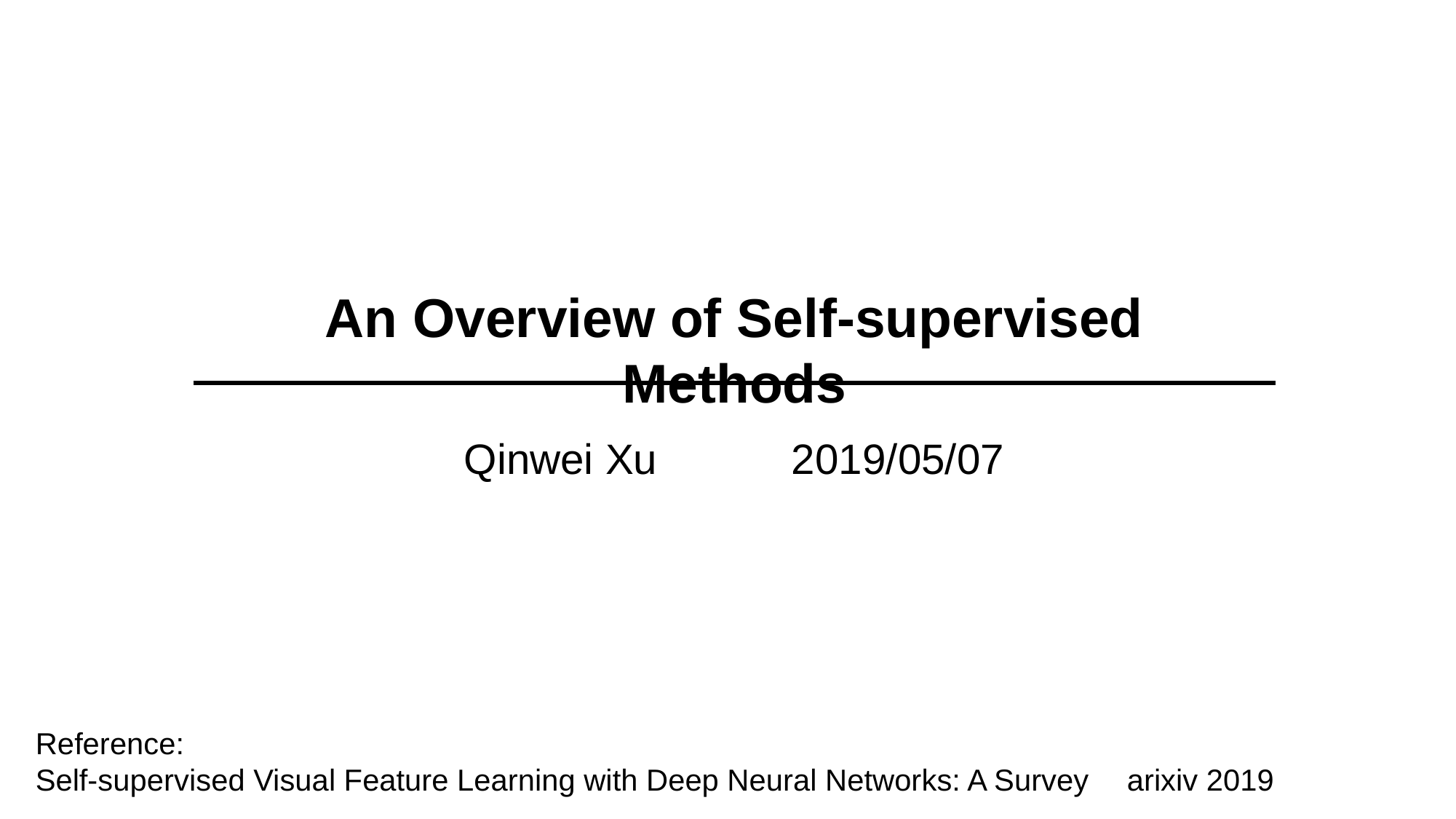

An Overview of Self-supervised Methods
Qinwei Xu		2019/05/07
Reference:
Self-supervised Visual Feature Learning with Deep Neural Networks: A Survey	arixiv 2019